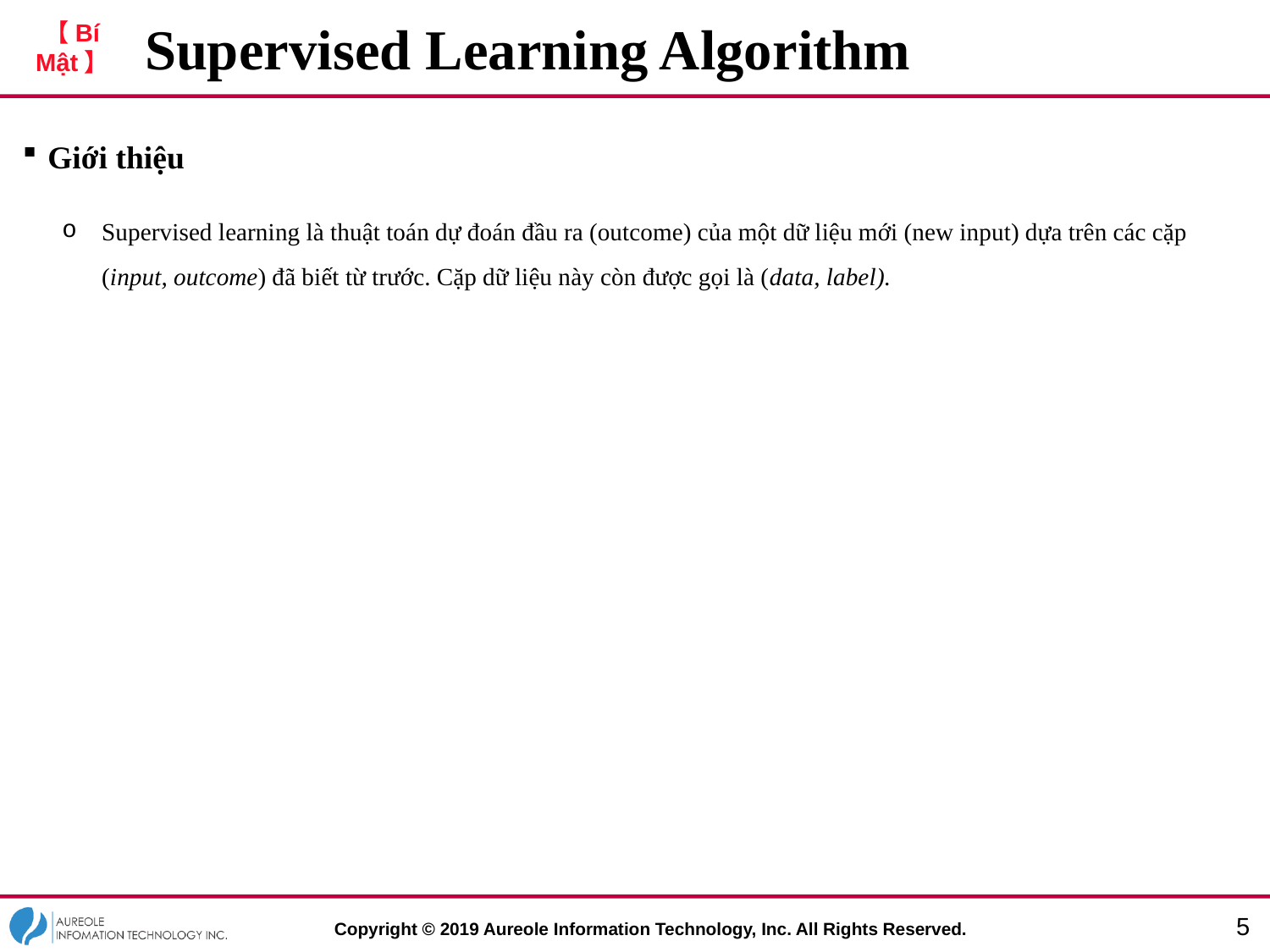

# Supervised Learning Algorithm
Giới thiệu
Supervised learning là thuật toán dự đoán đầu ra (outcome) của một dữ liệu mới (new input) dựa trên các cặp (input, outcome) đã biết từ trước. Cặp dữ liệu này còn được gọi là (data, label).

5